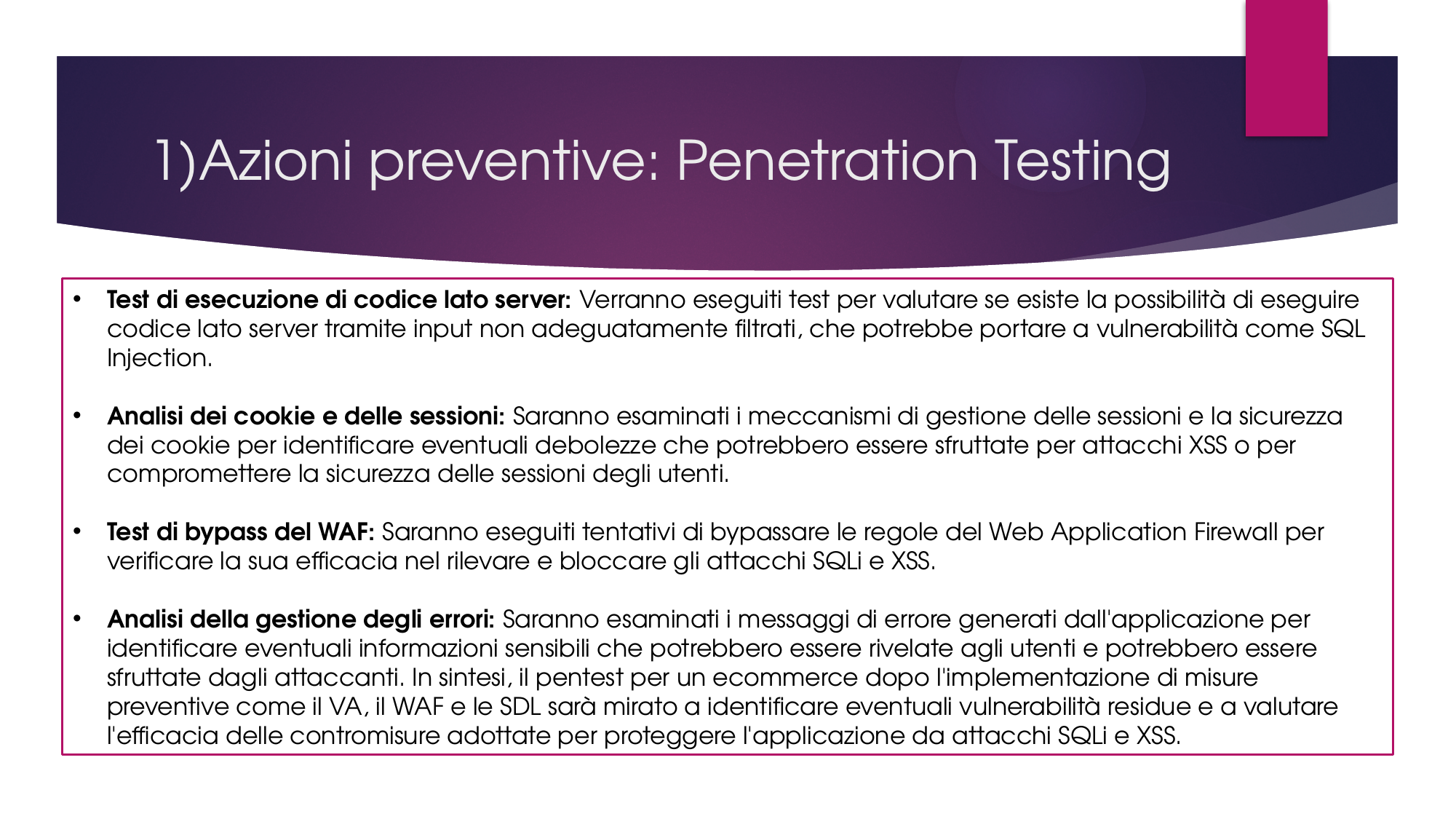

# 1)Azioni preventive: Penetration Testing
Test di esecuzione di codice lato server: Verranno eseguiti test per valutare se esiste la possibilità di eseguire codice lato server tramite input non adeguatamente filtrati, che potrebbe portare a vulnerabilità come SQL Injection.

Analisi dei cookie e delle sessioni: Saranno esaminati i meccanismi di gestione delle sessioni e la sicurezza dei cookie per identificare eventuali debolezze che potrebbero essere sfruttate per attacchi XSS o per compromettere la sicurezza delle sessioni degli utenti.

Test di bypass del WAF: Saranno eseguiti tentativi di bypassare le regole del Web Application Firewall per verificare la sua efficacia nel rilevare e bloccare gli attacchi SQLi e XSS.

Analisi della gestione degli errori: Saranno esaminati i messaggi di errore generati dall'applicazione per identificare eventuali informazioni sensibili che potrebbero essere rivelate agli utenti e potrebbero essere sfruttate dagli attaccanti. In sintesi, il pentest per un ecommerce dopo l'implementazione di misure preventive come il VA, il WAF e le SDL sarà mirato a identificare eventuali vulnerabilità residue e a valutare l'efficacia delle contromisure adottate per proteggere l'applicazione da attacchi SQLi e XSS.